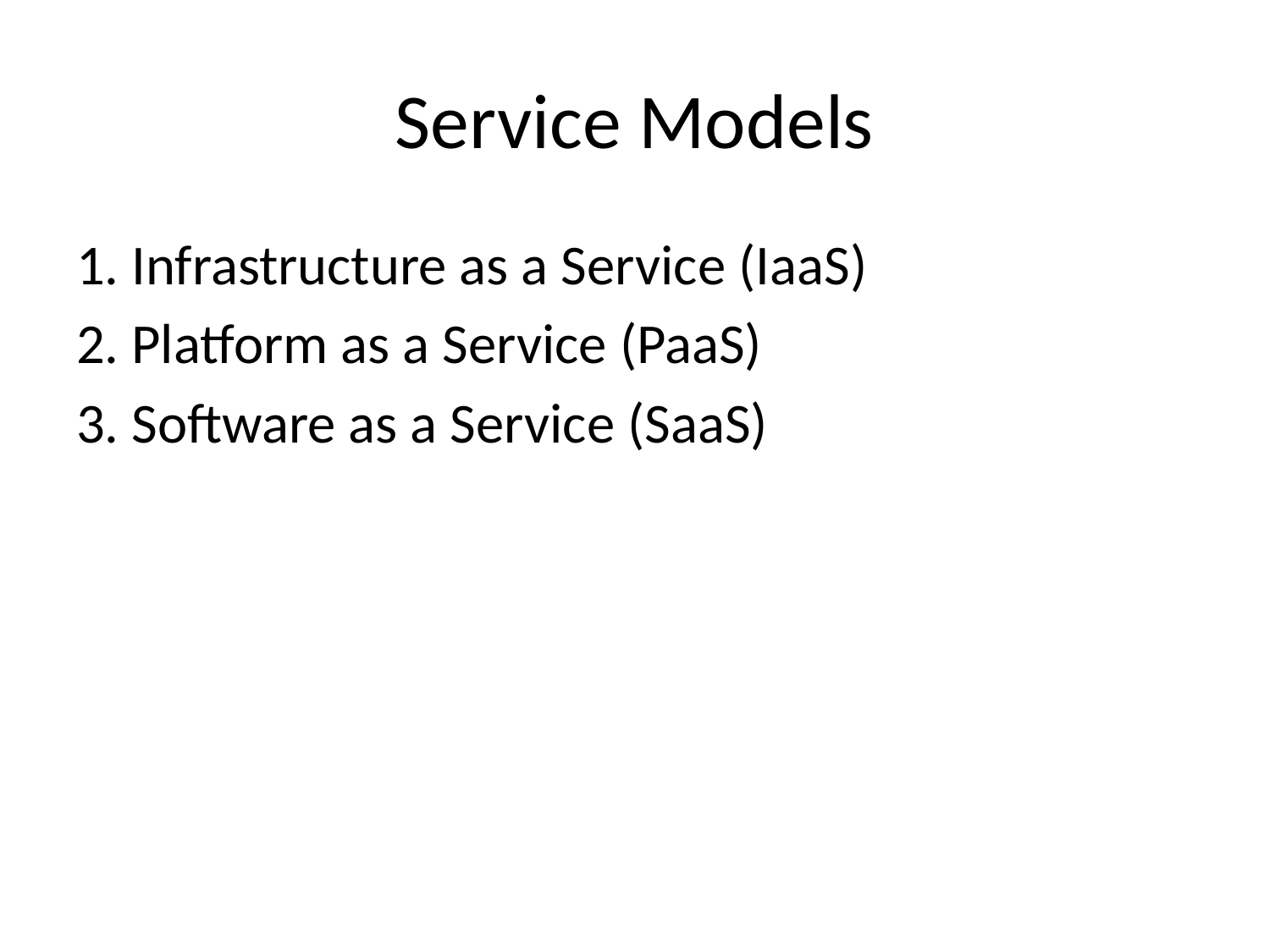

# Service Models
1. Infrastructure as a Service (IaaS)
2. Platform as a Service (PaaS)
3. Software as a Service (SaaS)